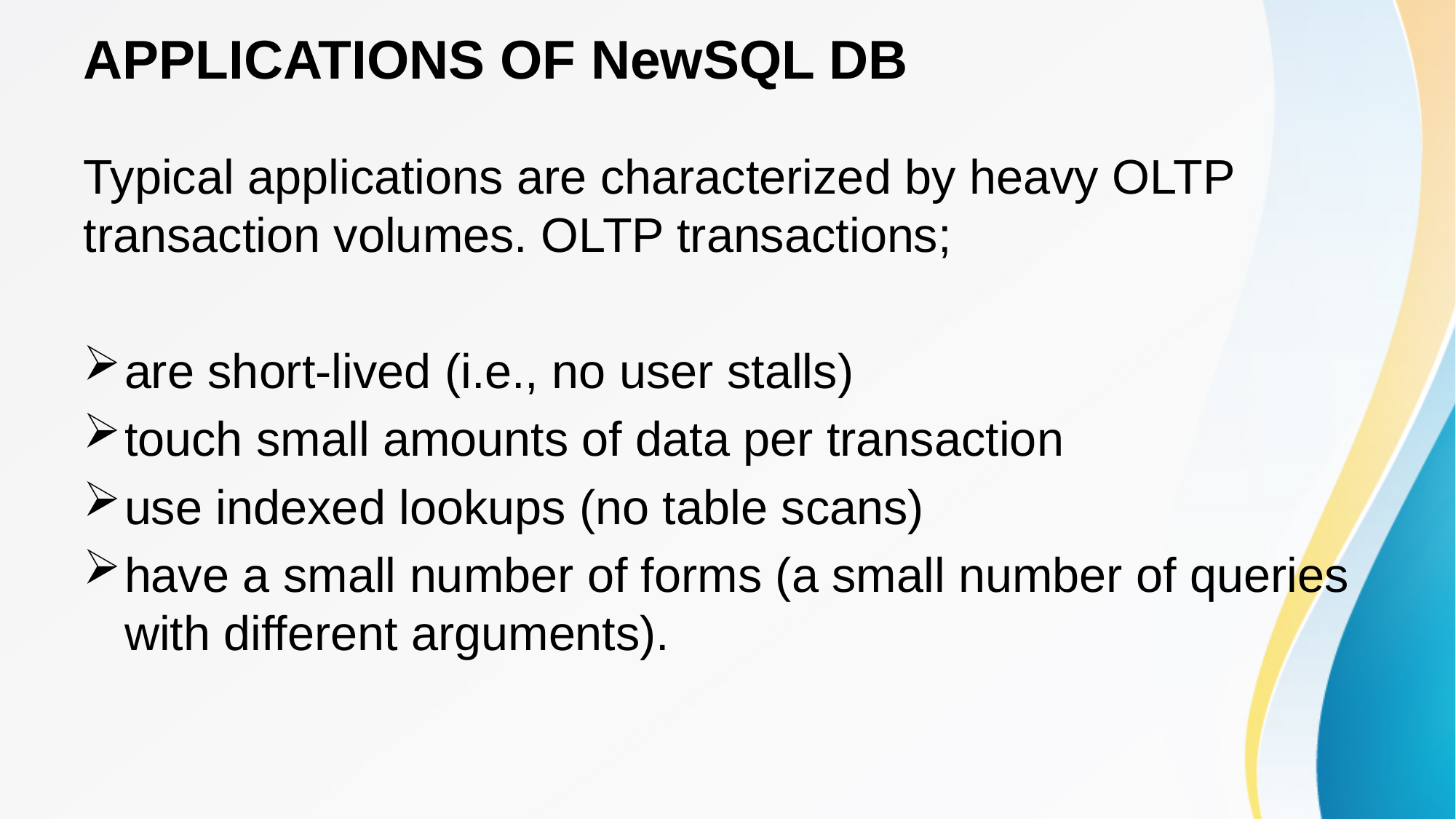

# APPLICATIONS OF NewSQL DB
Typical applications are characterized by heavy OLTP transaction volumes. OLTP transactions;

are short-lived (i.e., no user stalls)
touch small amounts of data per transaction
use indexed lookups (no table scans)
have a small number of forms (a small number of queries with different arguments).